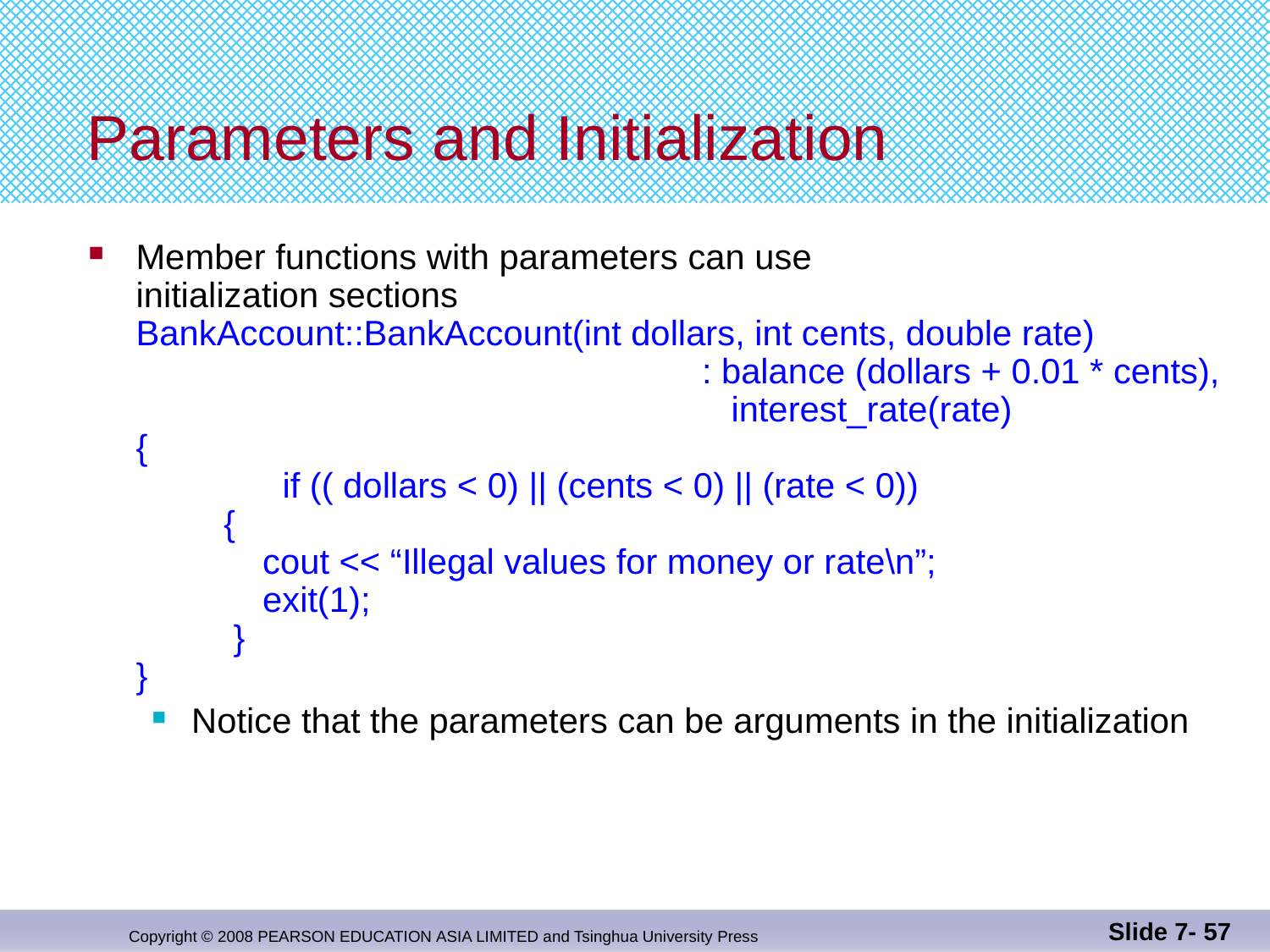

# Parameters and Initialization
Member functions with parameters can use
initialization sections
BankAccount::BankAccount(int dollars, int cents, double rate)
			                   : balance (dollars + 0.01 * cents),
 			                      interest_rate(rate)
{
 	  if (( dollars < 0) || (cents < 0) || (rate < 0))
         {
             cout << “Illegal values for money or rate\n”;
             exit(1);
          }
}
Notice that the parameters can be arguments in the initialization
Slide 7- 57